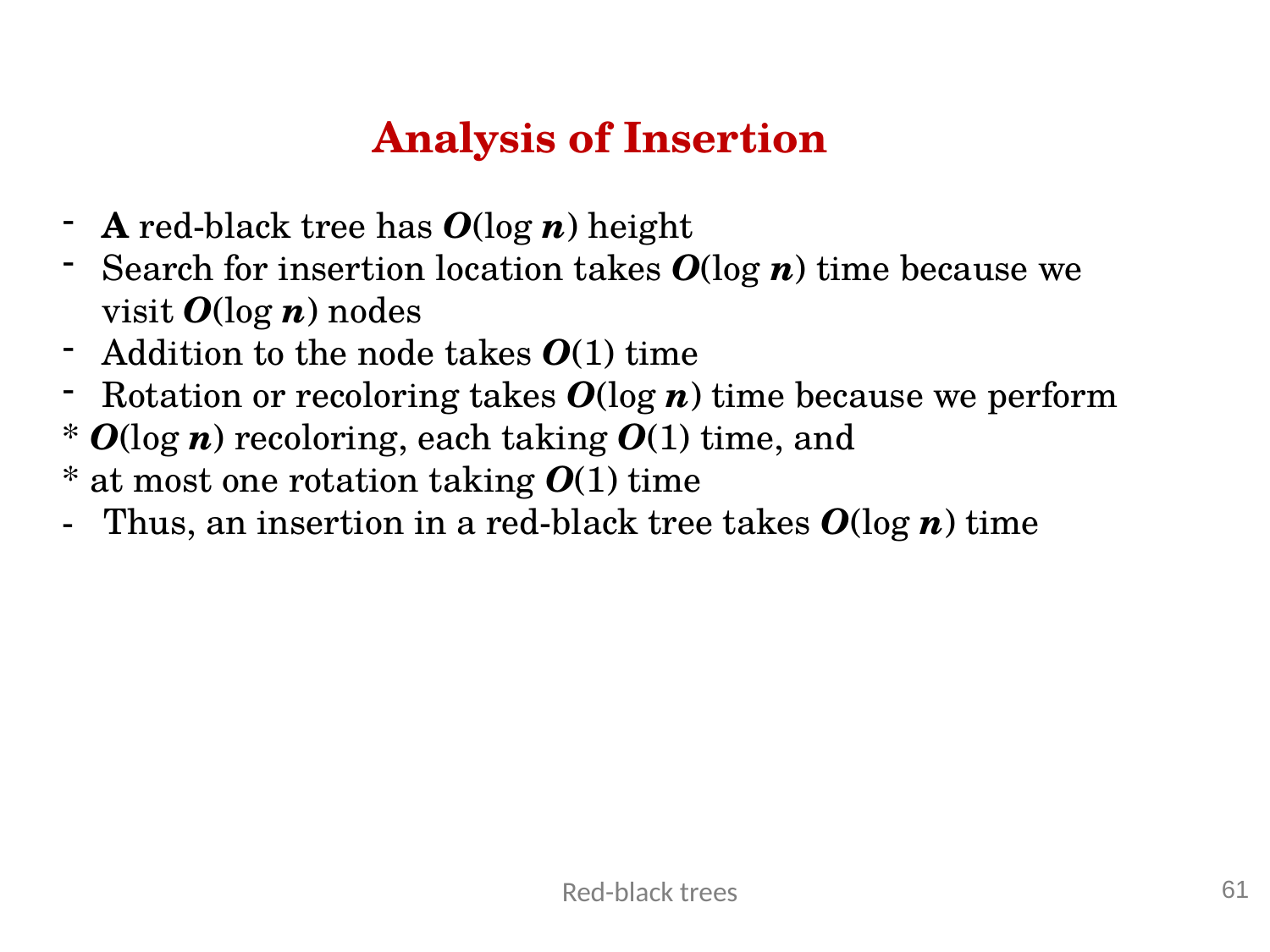

Analysis of Insertion

A red-black tree has O(log n) height
Search for insertion location takes O(log n) time because we visit O(log n) nodes
Addition to the node takes O(1) time
Rotation or recoloring takes O(log n) time because we perform
* O(log n) recoloring, each taking O(1) time, and
* at most one rotation taking O(1) time
-   Thus, an insertion in a red-black tree takes O(log n) time